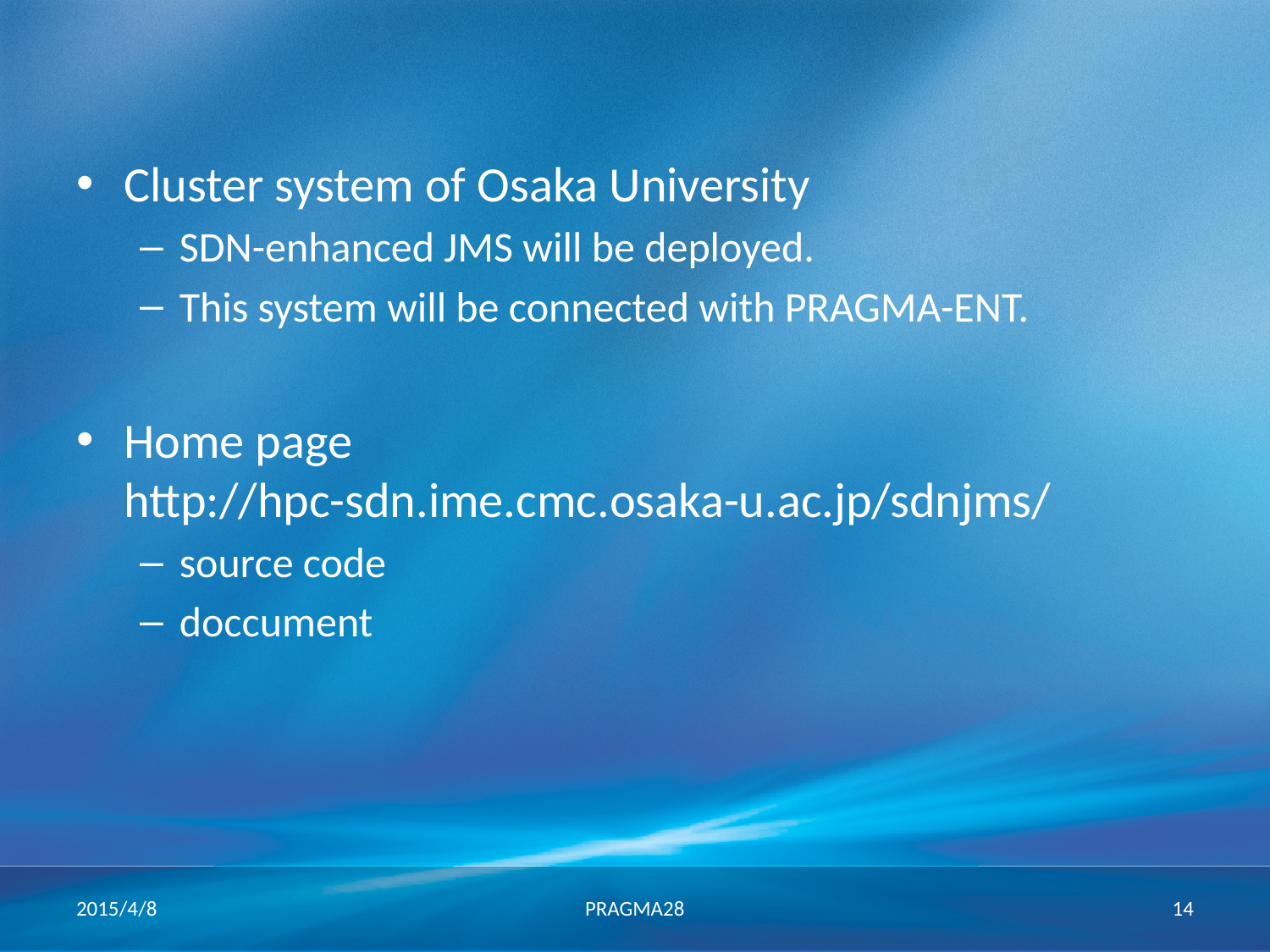

#
Cluster system of Osaka University
SDN-enhanced JMS will be deployed.
This system will be connected with PRAGMA-ENT.

Home page
http://hpc-sdn.ime.cmc.osaka-u.ac.jp/sdnjms/
source code
doccument

2015/4/8
PRAGMA28
14